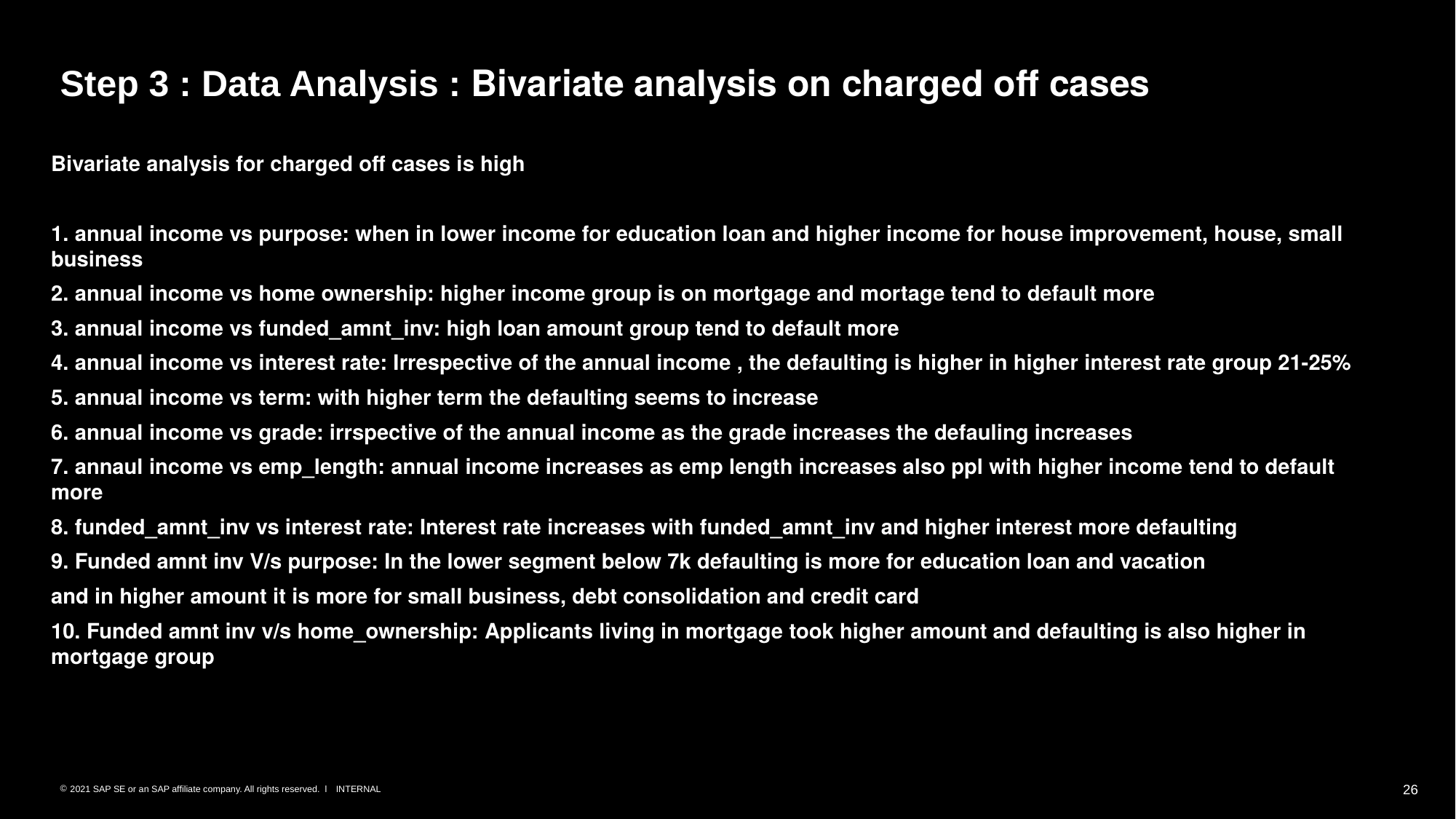

# Step 3 : Data Analysis : Bivariate analysis on charged off cases
Bivariate analysis for charged off cases is high

1. annual income vs purpose: when in lower income for education loan and higher income for house improvement, house, small business
2. annual income vs home ownership: higher income group is on mortgage and mortage tend to default more
3. annual income vs funded_amnt_inv: high loan amount group tend to default more
4. annual income vs interest rate: Irrespective of the annual income , the defaulting is higher in higher interest rate group 21-25%
5. annual income vs term: with higher term the defaulting seems to increase
6. annual income vs grade: irrspective of the annual income as the grade increases the defauling increases
7. annaul income vs emp_length: annual income increases as emp length increases also ppl with higher income tend to default more
8. funded_amnt_inv vs interest rate: Interest rate increases with funded_amnt_inv and higher interest more defaulting
9. Funded amnt inv V/s purpose: In the lower segment below 7k defaulting is more for education loan and vacation
and in higher amount it is more for small business, debt consolidation and credit card
10. Funded amnt inv v/s home_ownership: Applicants living in mortgage took higher amount and defaulting is also higher in mortgage group